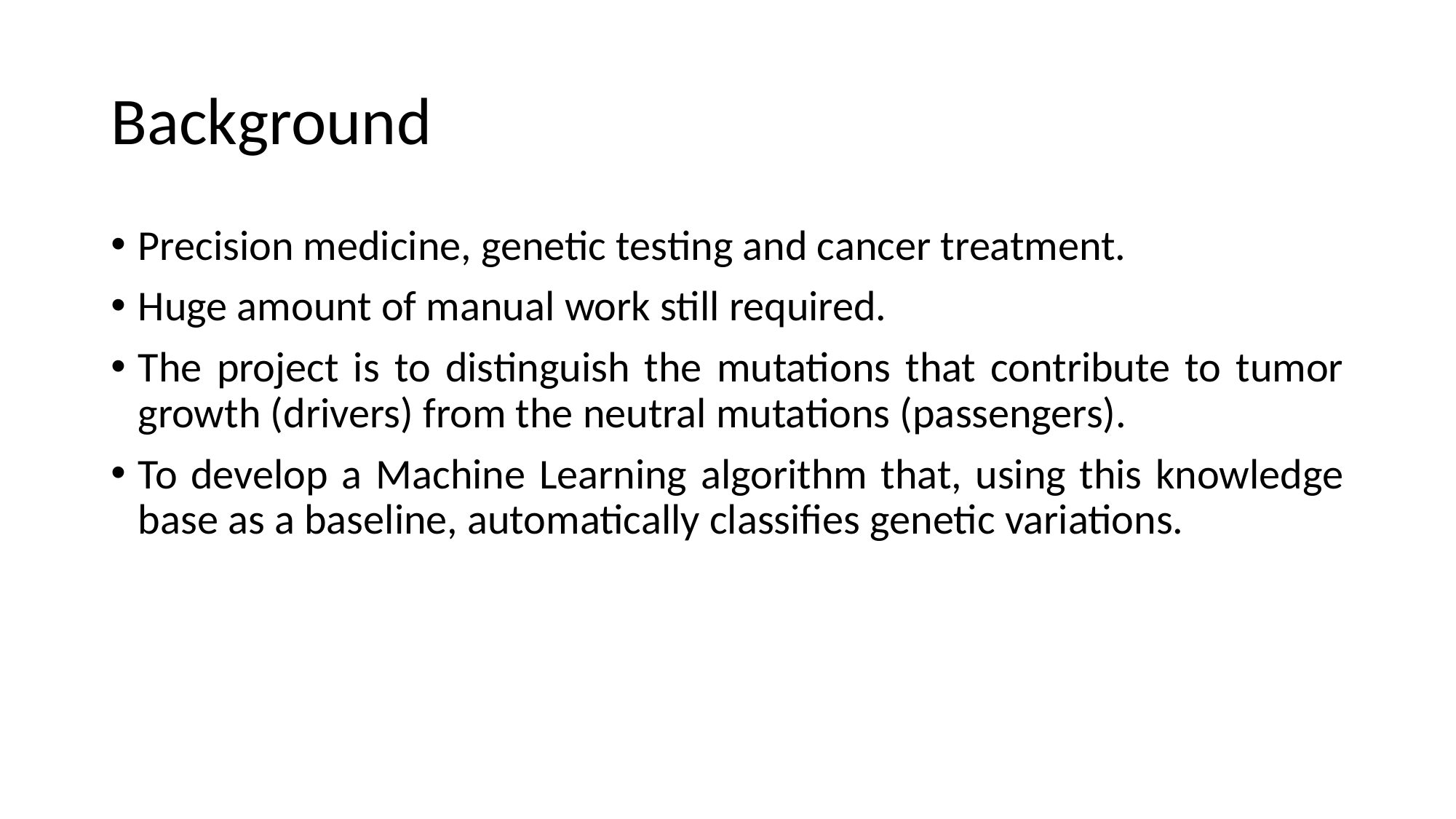

# Background
Precision medicine, genetic testing and cancer treatment.
Huge amount of manual work still required.
The project is to distinguish the mutations that contribute to tumor growth (drivers) from the neutral mutations (passengers).
To develop a Machine Learning algorithm that, using this knowledge base as a baseline, automatically classifies genetic variations.